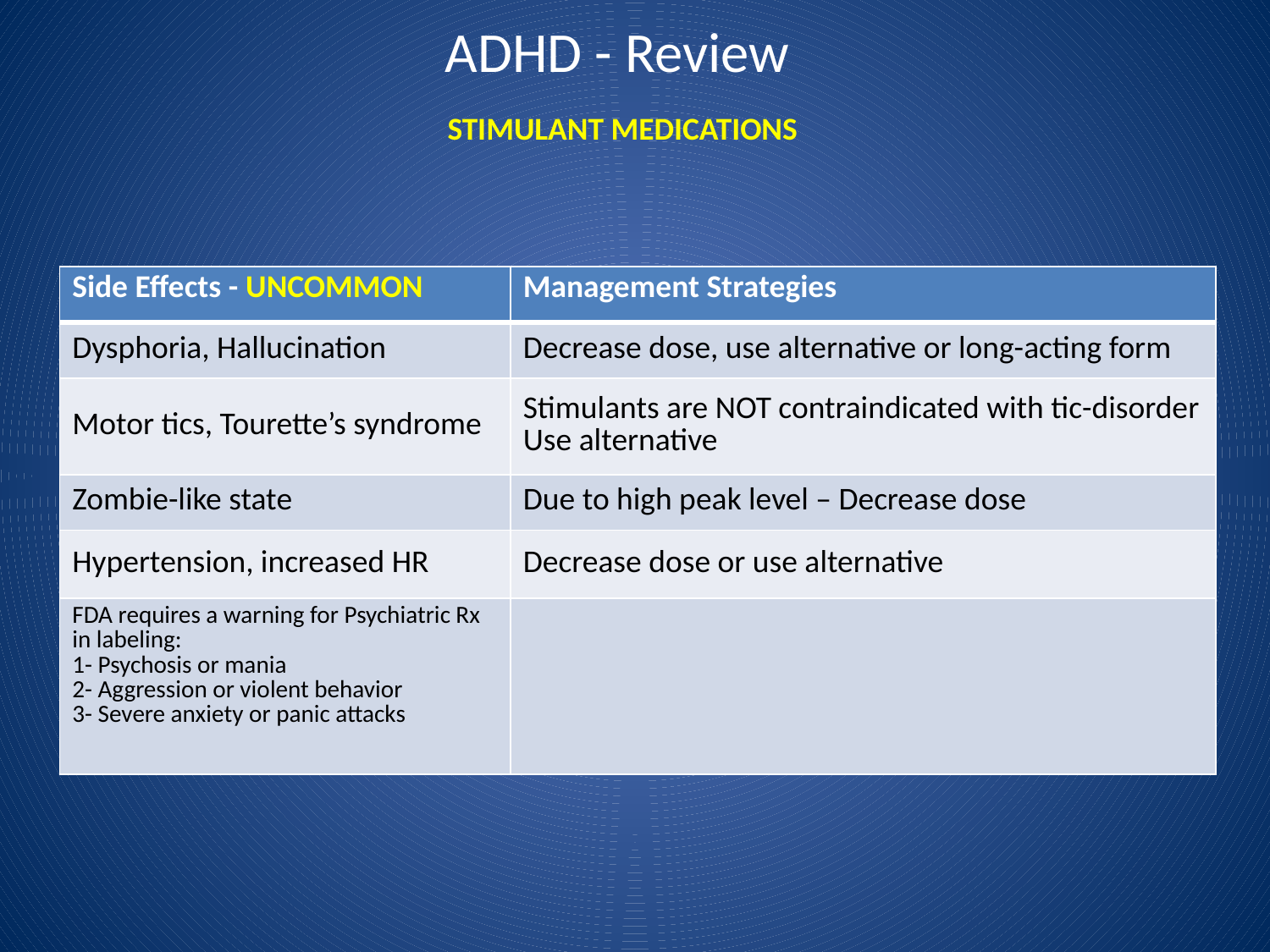

# ADHD - Review
STIMULANT MEDICATIONS
| Side Effects - UNCOMMON | Management Strategies |
| --- | --- |
| Dysphoria, Hallucination | Decrease dose, use alternative or long-acting form |
| Motor tics, Tourette’s syndrome | Stimulants are NOT contraindicated with tic-disorder Use alternative |
| Zombie-like state | Due to high peak level – Decrease dose |
| Hypertension, increased HR | Decrease dose or use alternative |
| FDA requires a warning for Psychiatric Rx in labeling: 1- Psychosis or mania 2- Aggression or violent behavior 3- Severe anxiety or panic attacks |  |